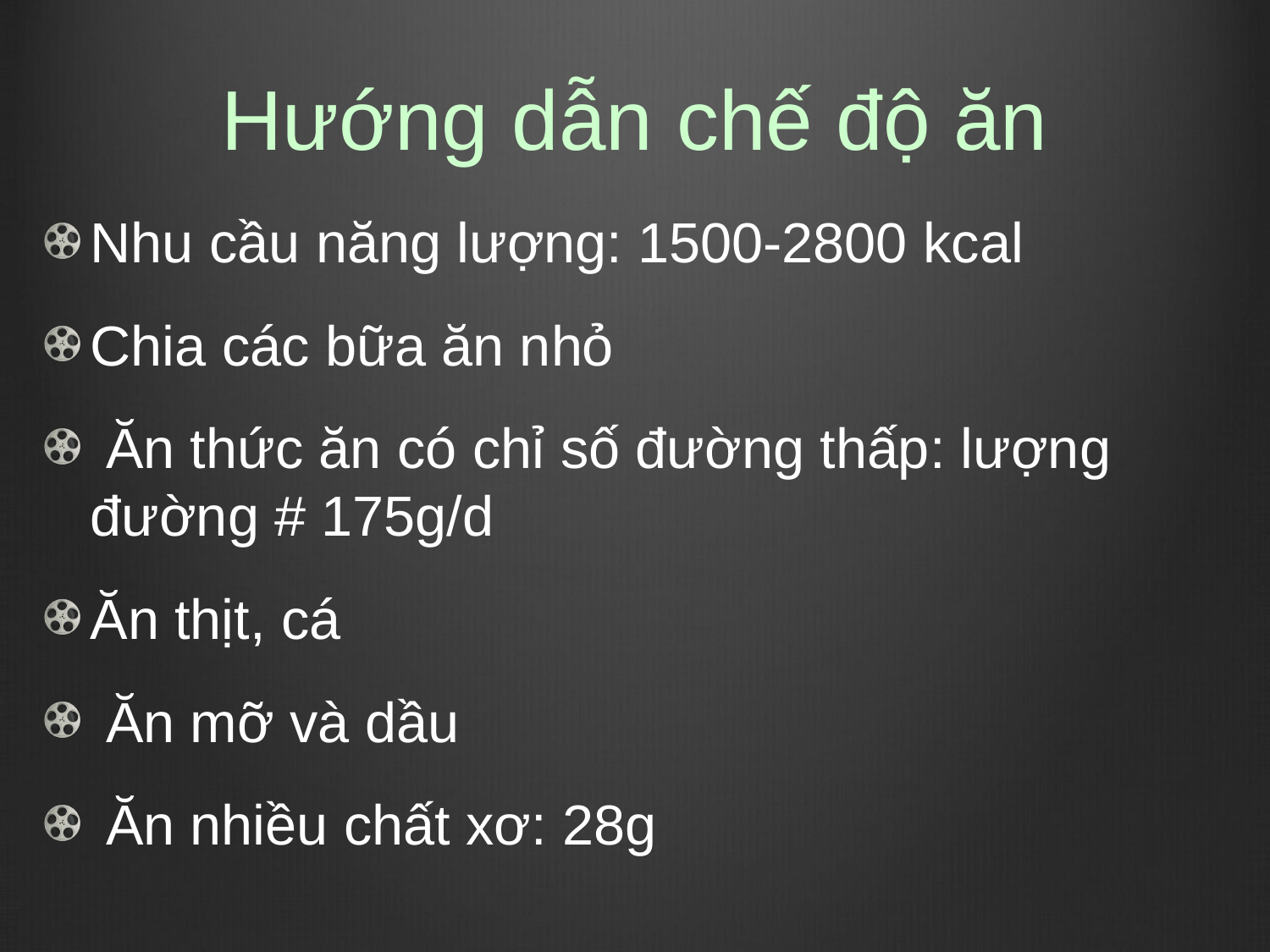

# Hướng dẫn chế độ ăn
Nhu cầu năng lượng: 1500-2800 kcal
Chia các bữa ăn nhỏ
 Ăn thức ăn có chỉ số đường thấp: lượng đường # 175g/d
Ăn thịt, cá
 Ăn mỡ và dầu
 Ăn nhiều chất xơ: 28g